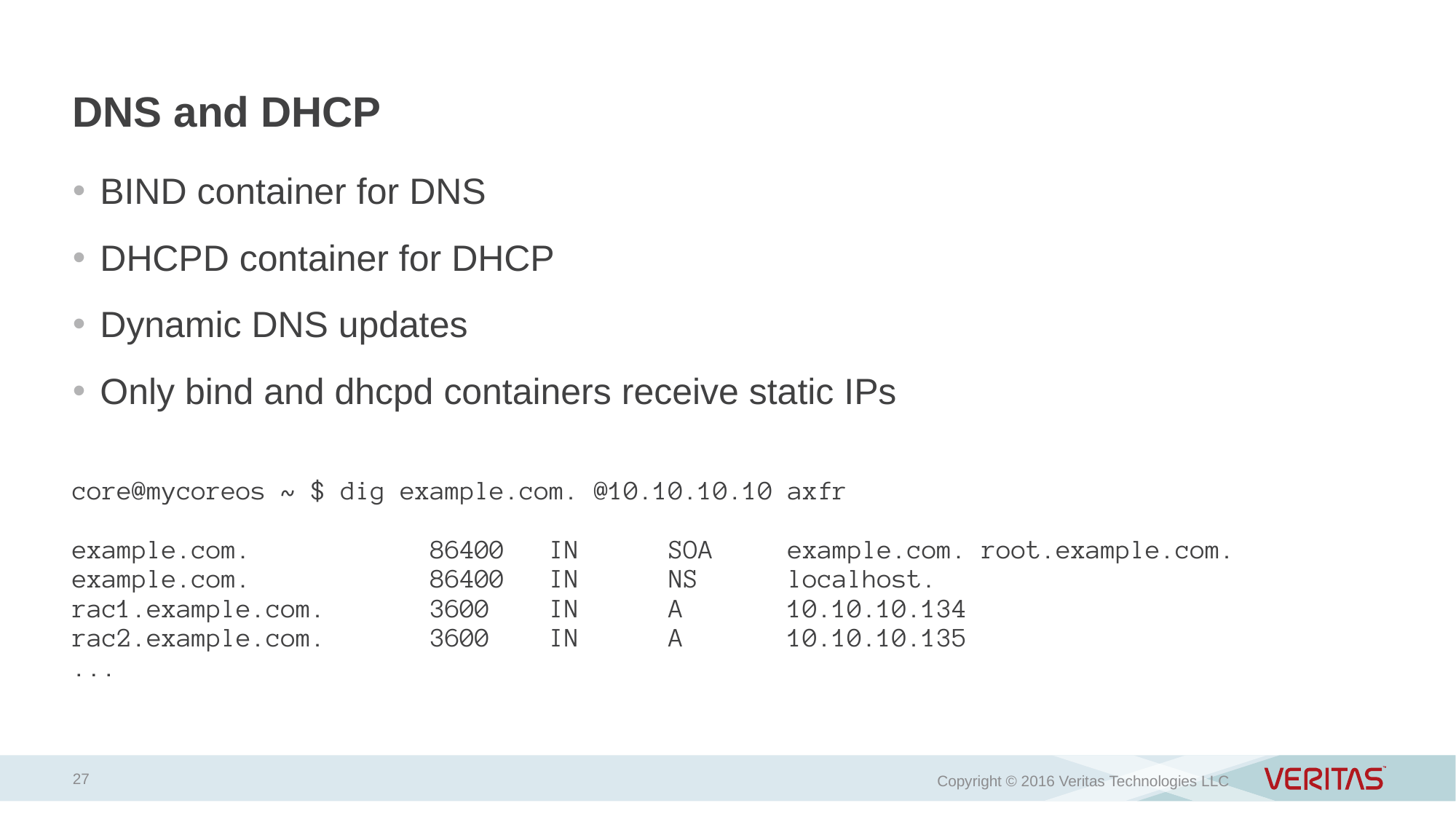

# DNS and DHCP
BIND container for DNS
DHCPD container for DHCP
Dynamic DNS updates
Only bind and dhcpd containers receive static IPs
core@mycoreos ~ $ dig example.com. @10.10.10.10 axfr

example.com.            86400   IN      SOA     example.com. root.example.com. example.com.            86400   IN      NS      localhost.
rac1.example.com.       3600    IN      A       10.10.10.134
rac2.example.com.       3600    IN      A       10.10.10.135
...
27
Copyright © 2016 Veritas Technologies LLC